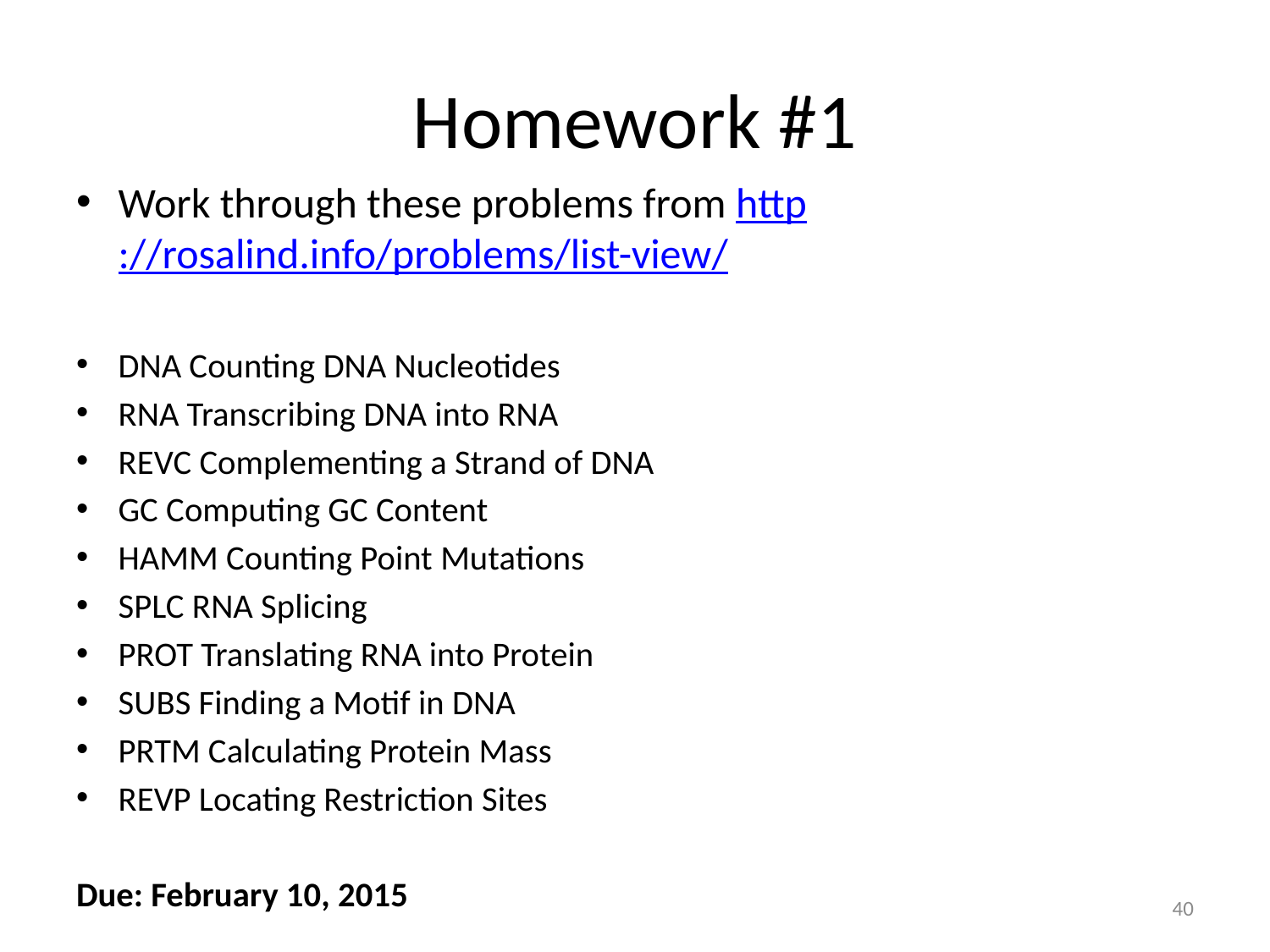

# Homework #1
Work through these problems from http://rosalind.info/problems/list-view/

DNA Counting DNA Nucleotides
RNA Transcribing DNA into RNA
REVC Complementing a Strand of DNA
GC Computing GC Content
HAMM Counting Point Mutations
SPLC RNA Splicing
PROT Translating RNA into Protein
SUBS Finding a Motif in DNA
PRTM Calculating Protein Mass
REVP Locating Restriction Sites

Due: February 10, 2015

40